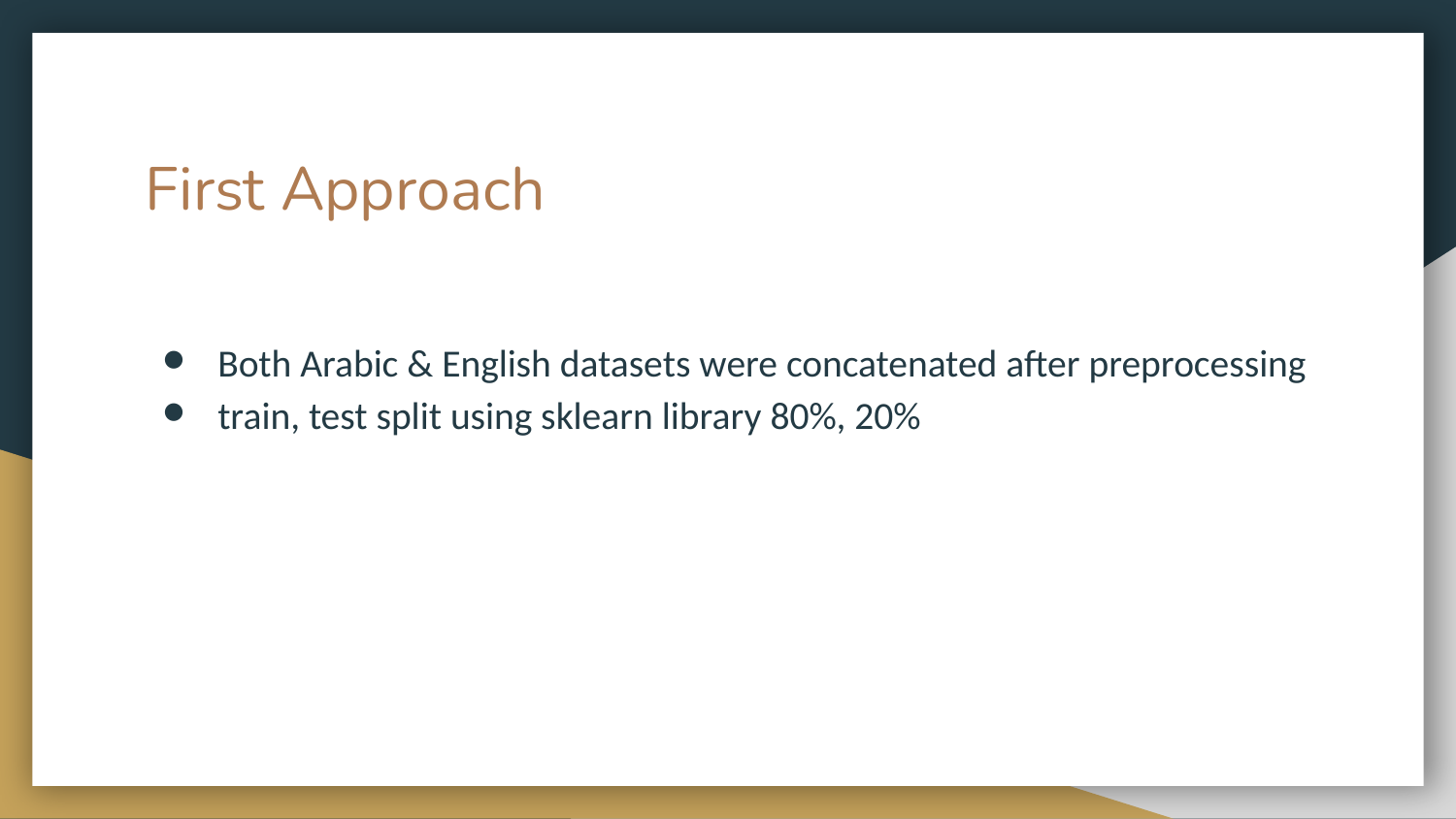

# First Approach
Both Arabic & English datasets were concatenated after preprocessing
train, test split using sklearn library 80%, 20%